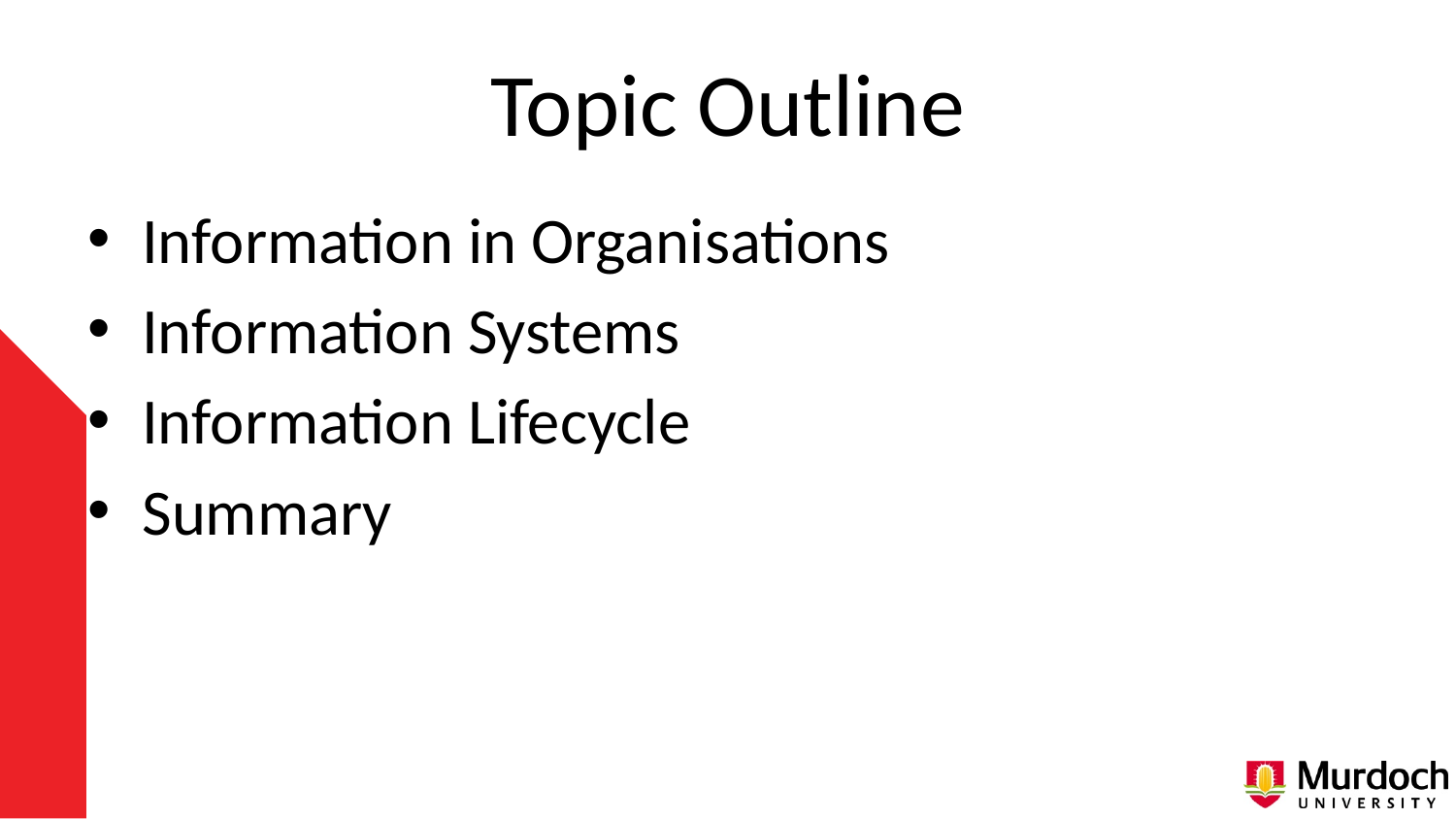

# Topic Outline
Information in Organisations
Information Systems
Information Lifecycle
Summary